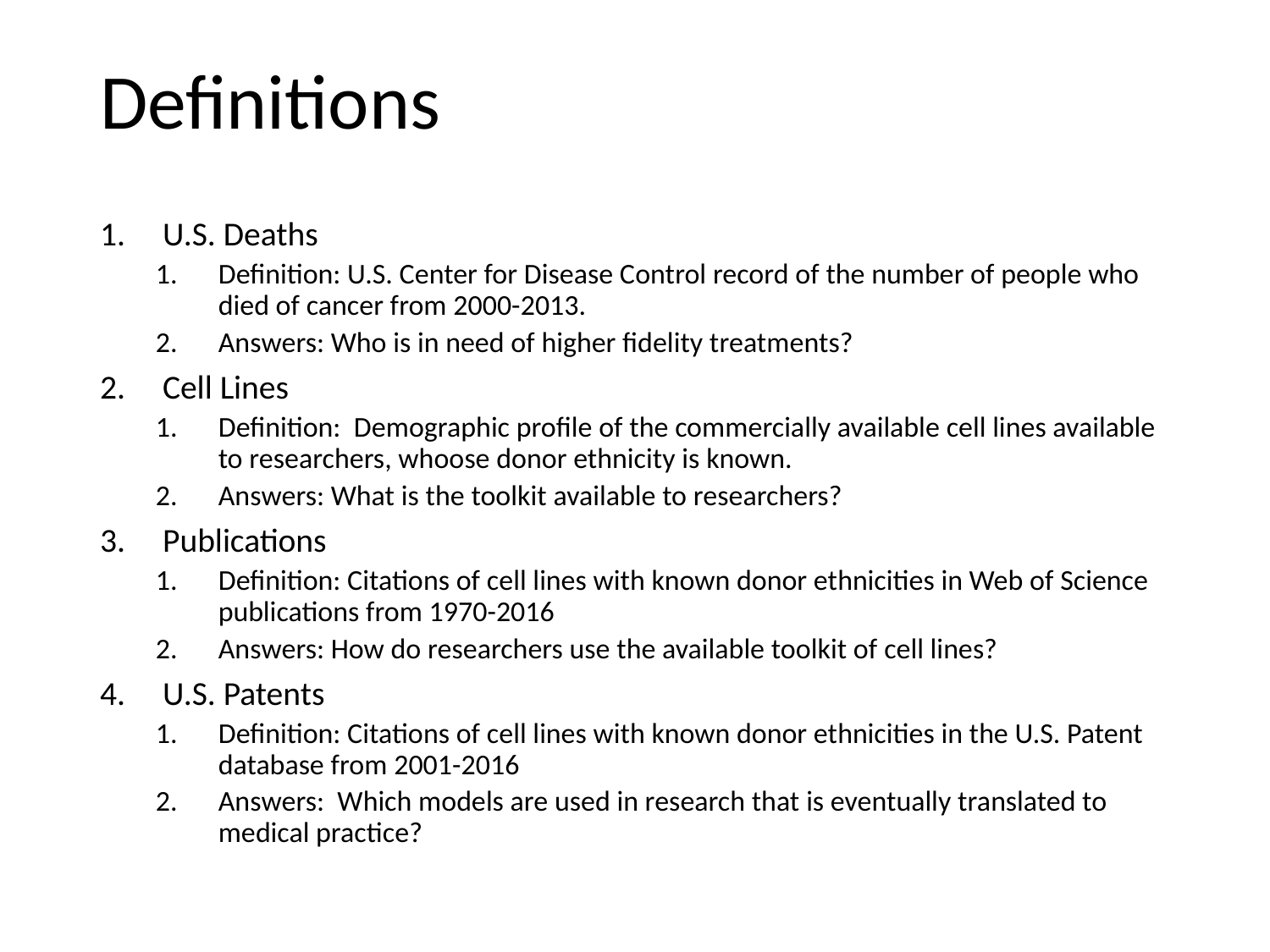

# Definitions
U.S. Deaths
Definition: U.S. Center for Disease Control record of the number of people who died of cancer from 2000-2013.
Answers: Who is in need of higher fidelity treatments?
Cell Lines
Definition:  Demographic profile of the commercially available cell lines available to researchers, whoose donor ethnicity is known.
Answers: What is the toolkit available to researchers?
Publications
Definition: Citations of cell lines with known donor ethnicities in Web of Science publications from 1970-2016
Answers: How do researchers use the available toolkit of cell lines?
U.S. Patents
Definition: Citations of cell lines with known donor ethnicities in the U.S. Patent database from 2001-2016
Answers:  Which models are used in research that is eventually translated to medical practice?